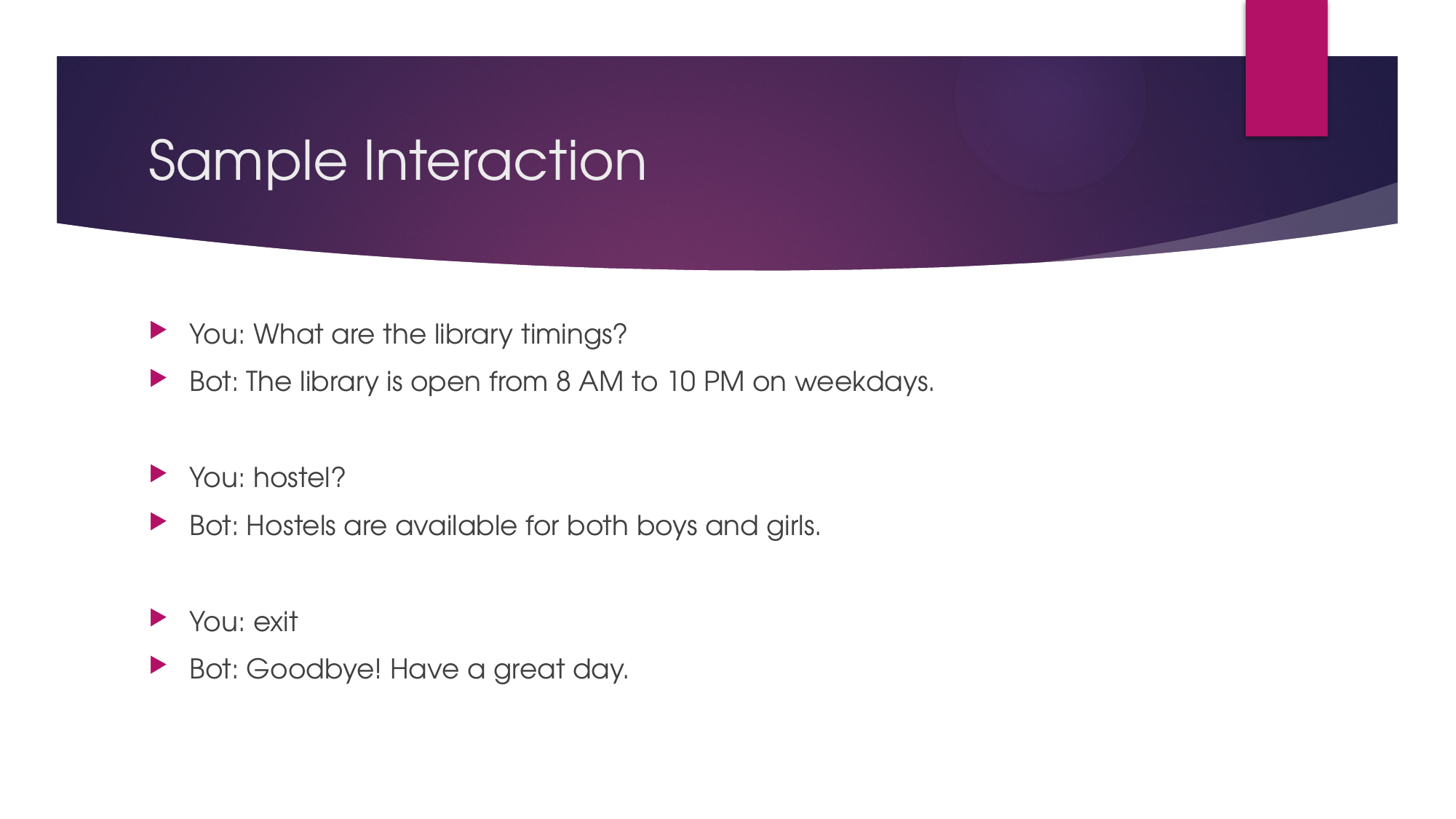

# Sample Interaction
You: What are the library timings?
Bot: The library is open from 8 AM to 10 PM on weekdays.

You: hostel?
Bot: Hostels are available for both boys and girls.

You: exit
Bot: Goodbye! Have a great day.